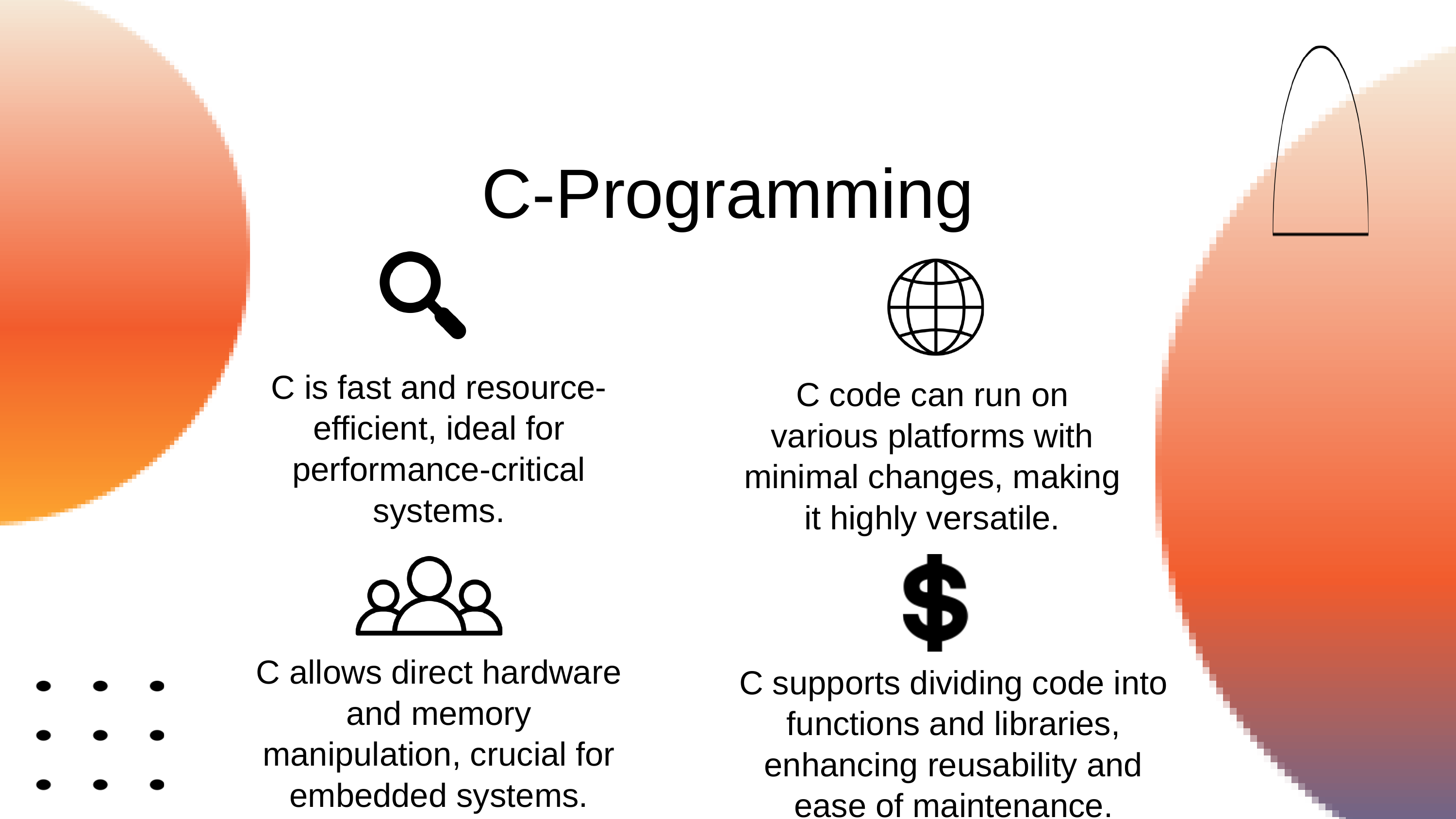

C-Programming

C is fast and resource-efficient, ideal for performance-critical systems.
C code can run on various platforms with minimal changes, making it highly versatile.

C allows direct hardware and memory manipulation, crucial for embedded systems.
C supports dividing code into functions and libraries, enhancing reusability and ease of maintenance.